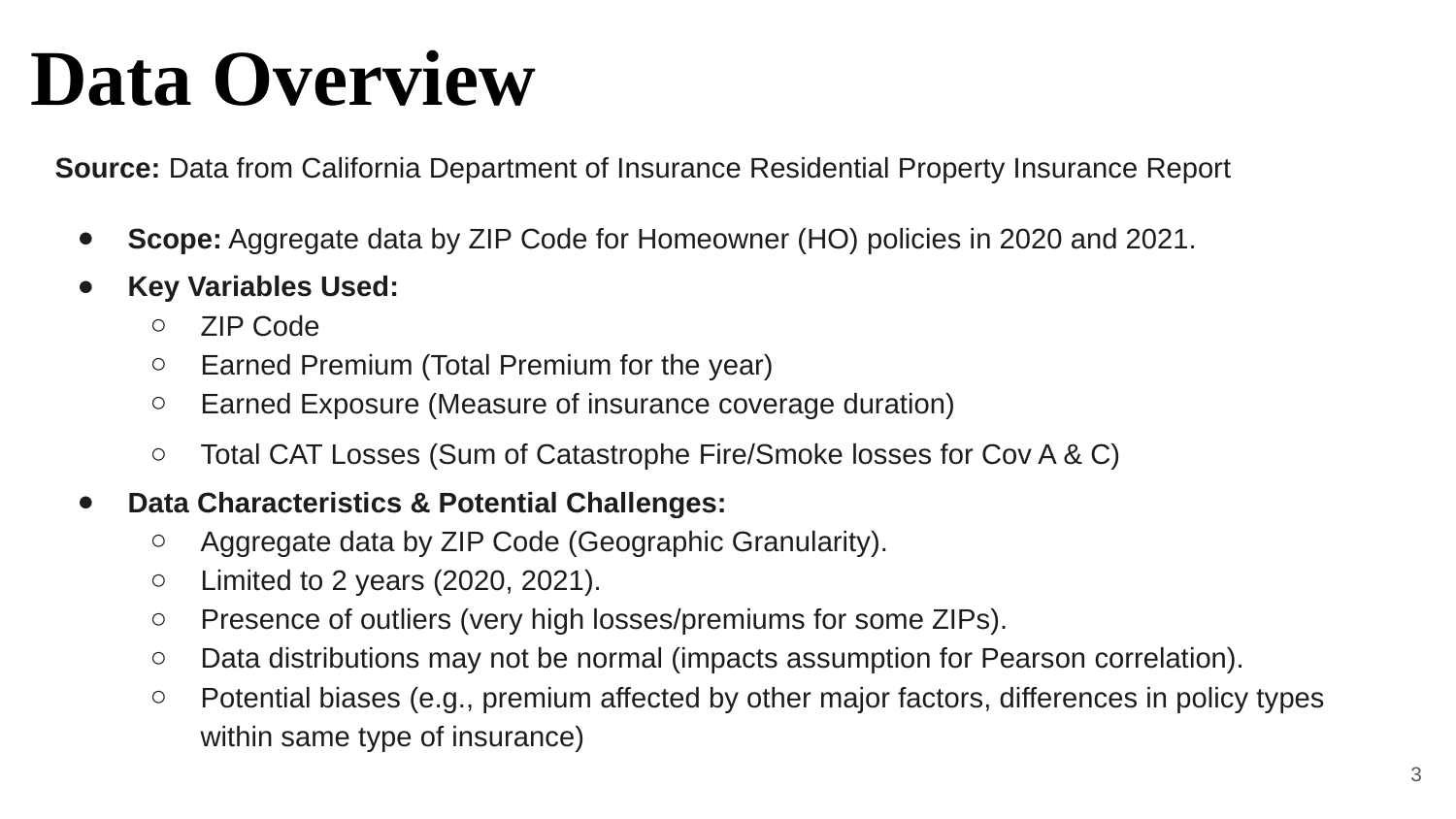

# Data Overview
Source: Data from California Department of Insurance Residential Property Insurance Report
Scope: Aggregate data by ZIP Code for Homeowner (HO) policies in 2020 and 2021.
Key Variables Used:
ZIP Code
Earned Premium (Total Premium for the year)
Earned Exposure (Measure of insurance coverage duration)
Total CAT Losses (Sum of Catastrophe Fire/Smoke losses for Cov A & C)
Data Characteristics & Potential Challenges:
Aggregate data by ZIP Code (Geographic Granularity).
Limited to 2 years (2020, 2021).
Presence of outliers (very high losses/premiums for some ZIPs).
Data distributions may not be normal (impacts assumption for Pearson correlation).
Potential biases (e.g., premium affected by other major factors, differences in policy types within same type of insurance)

3